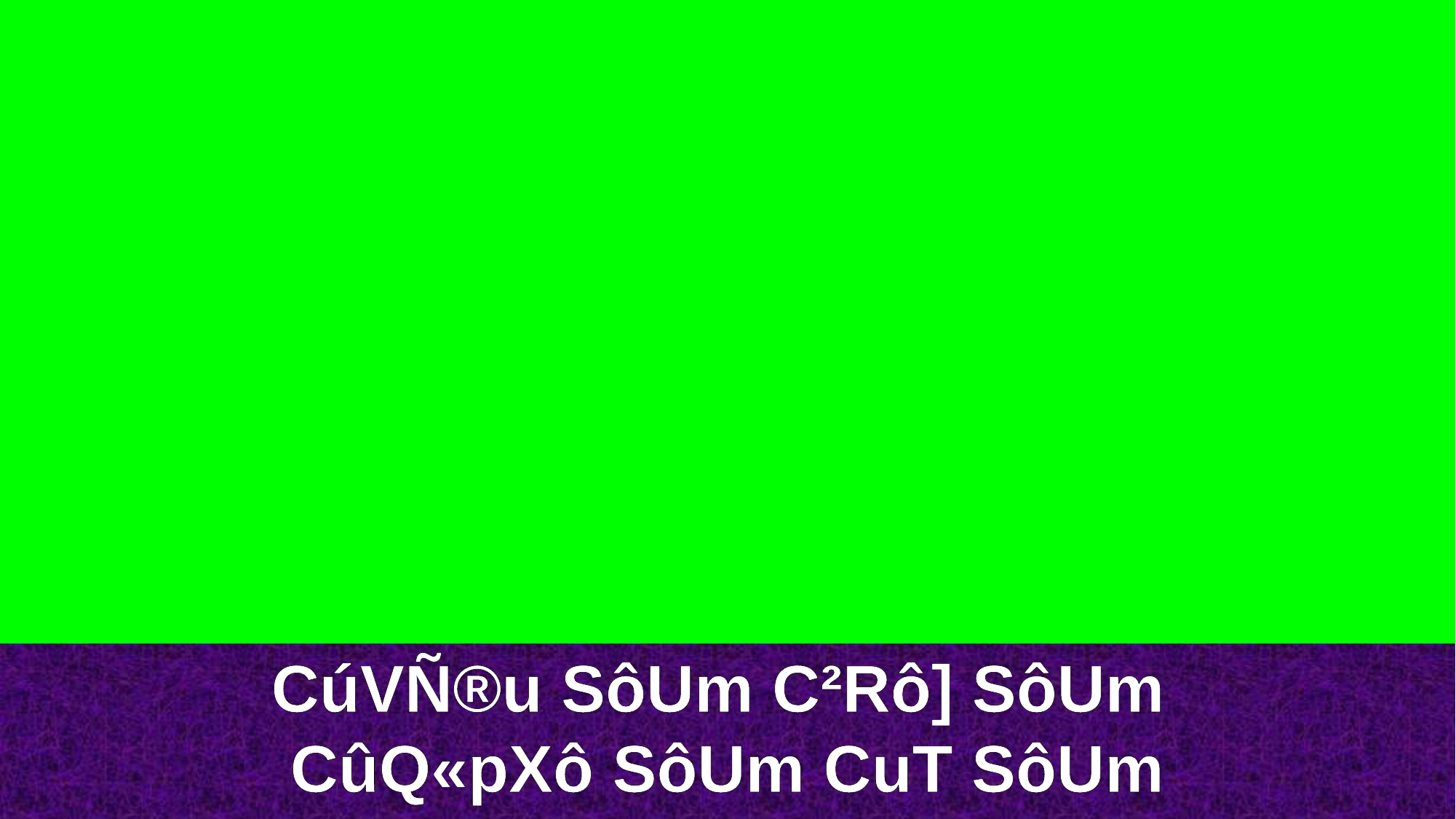

CúVÑ®u SôUm C²Rô] SôUm
CûQ«pXô SôUm CuT SôUm